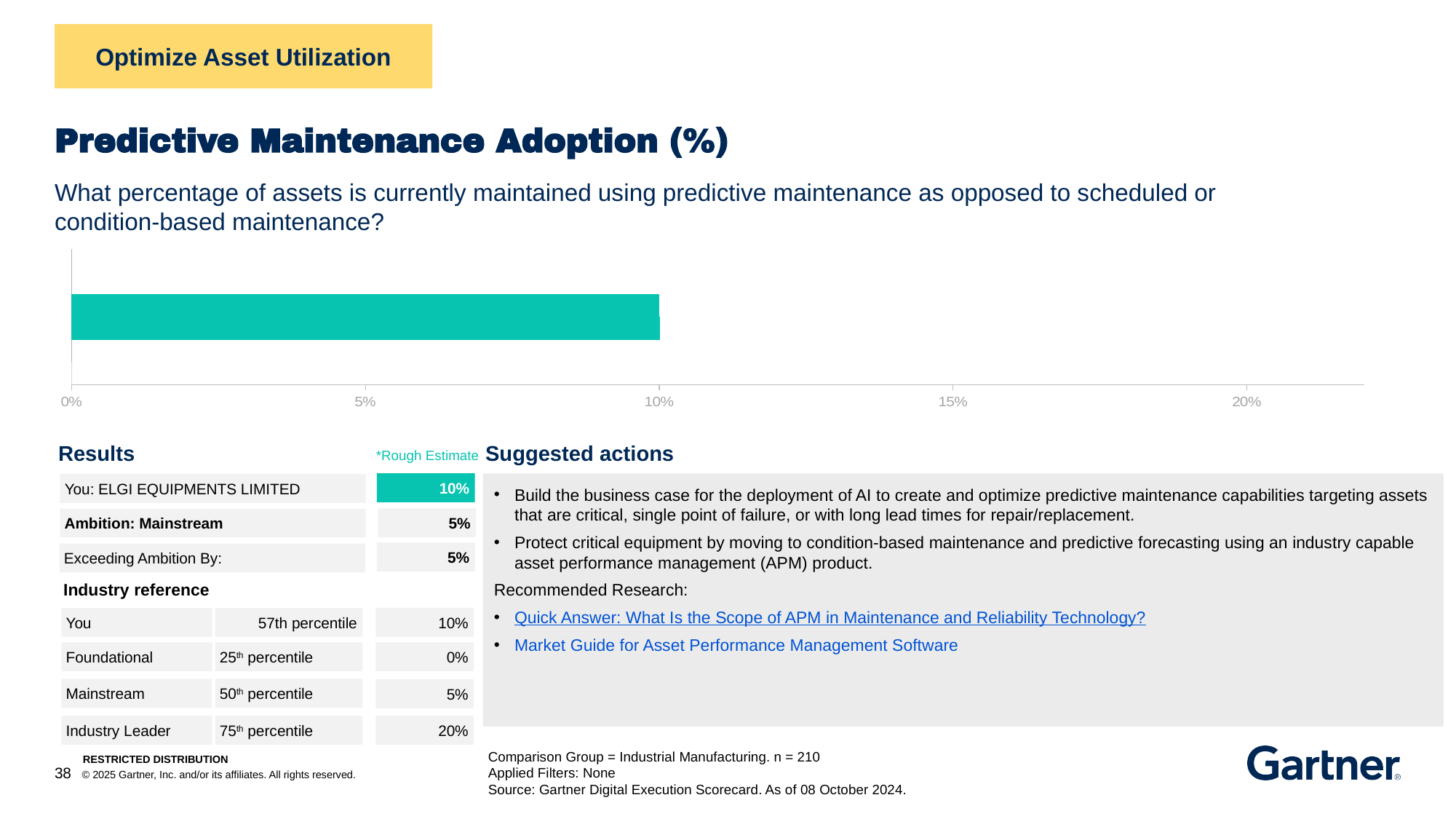

Optimize Asset Utilization
Predictive Maintenance Adoption (%)
What percentage of assets is currently maintained using predictive maintenance as opposed to scheduled or condition-based maintenance?

### Chart

| Category | No data provided 1 | No data provided 2 | No Benchmark Available Yet | Benchmark Unavailable 2 | Client KPI GAP is better than Comparison 1 | Client KPI GAP is better than Comparison 2 | Client KPI GAP is worse than Comparison 1 | Client KPI GAP is worse than Comparison 2 | You no data provided | No Benchmark Available Yet | You better than comparison | You worse than comparison | Low Cohort Value as Target | Low Cohort Value | Median Cohort Value as Target | Median Cohort as Target | High Cohort Value as Target | High Cohort Value |
|---|---|---|---|---|---|---|---|---|---|---|---|---|---|---|---|---|---|---|
Results
Suggested actions
*Rough Estimate
10%
Build the business case for the deployment of AI to create and optimize predictive maintenance capabilities targeting assets that are critical, single point of failure, or with long lead times for repair/replacement.
Protect critical equipment by moving to condition-based maintenance and predictive forecasting using an industry capable asset performance management (APM) product.
Recommended Research:
Quick Answer: What Is the Scope of APM in Maintenance and Reliability Technology?
Market Guide for Asset Performance Management Software

You: ELGI EQUIPMENTS LIMITED
5%
Ambition: Mainstream
5%
Exceeding Ambition By:
Industry reference
10%
You
57th percentile
0%
Foundational
25th percentile
50th percentile
Mainstream
5%
Industry Leader
75th percentile
20%
Comparison Group = Industrial Manufacturing. n = 210
Applied Filters: None
Source: Gartner Digital Execution Scorecard. As of 08 October 2024.